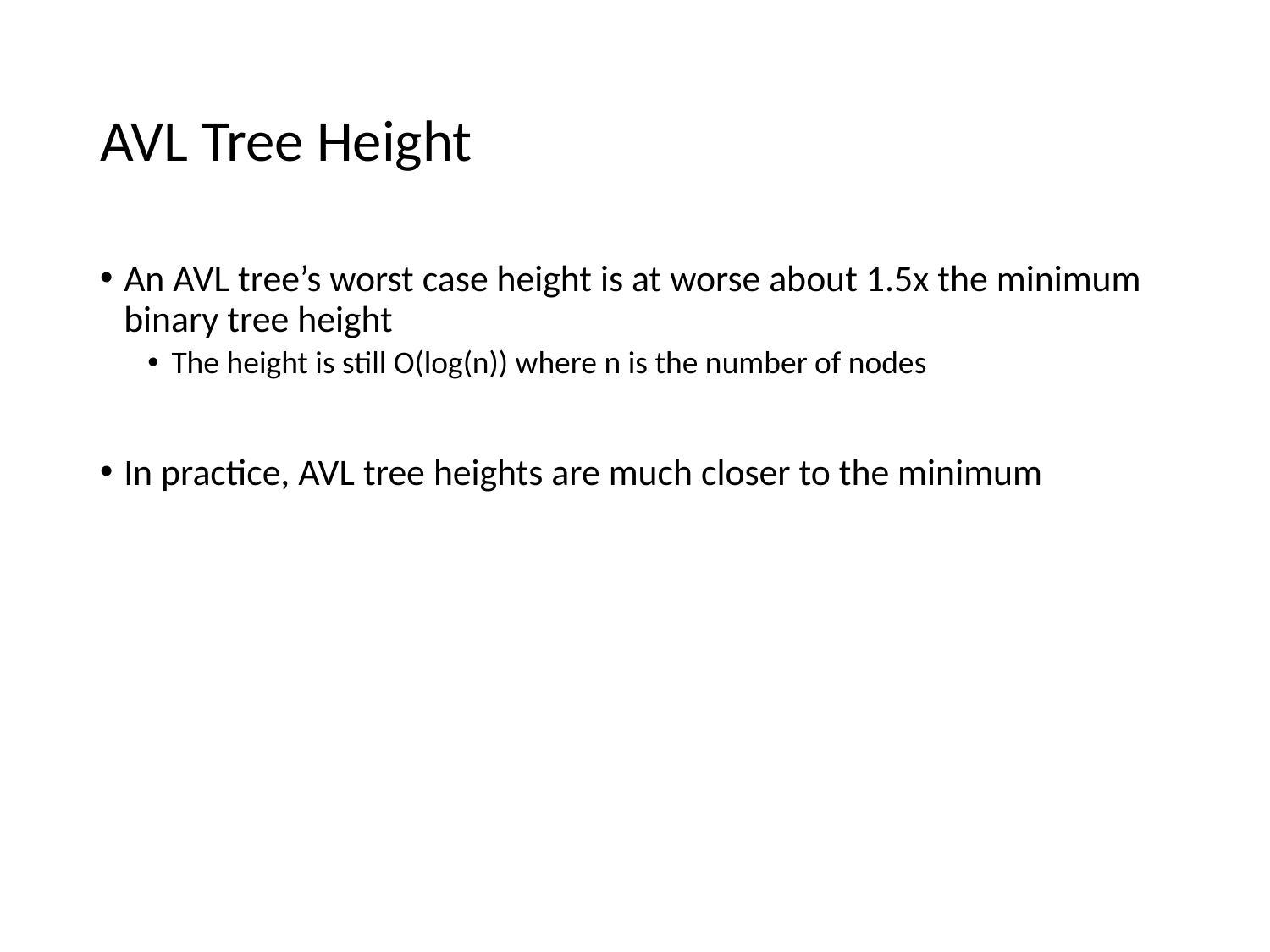

# AVL Tree Height
An AVL tree’s worst case height is at worse about 1.5x the minimum binary tree height
The height is still O(log(n)) where n is the number of nodes

In practice, AVL tree heights are much closer to the minimum